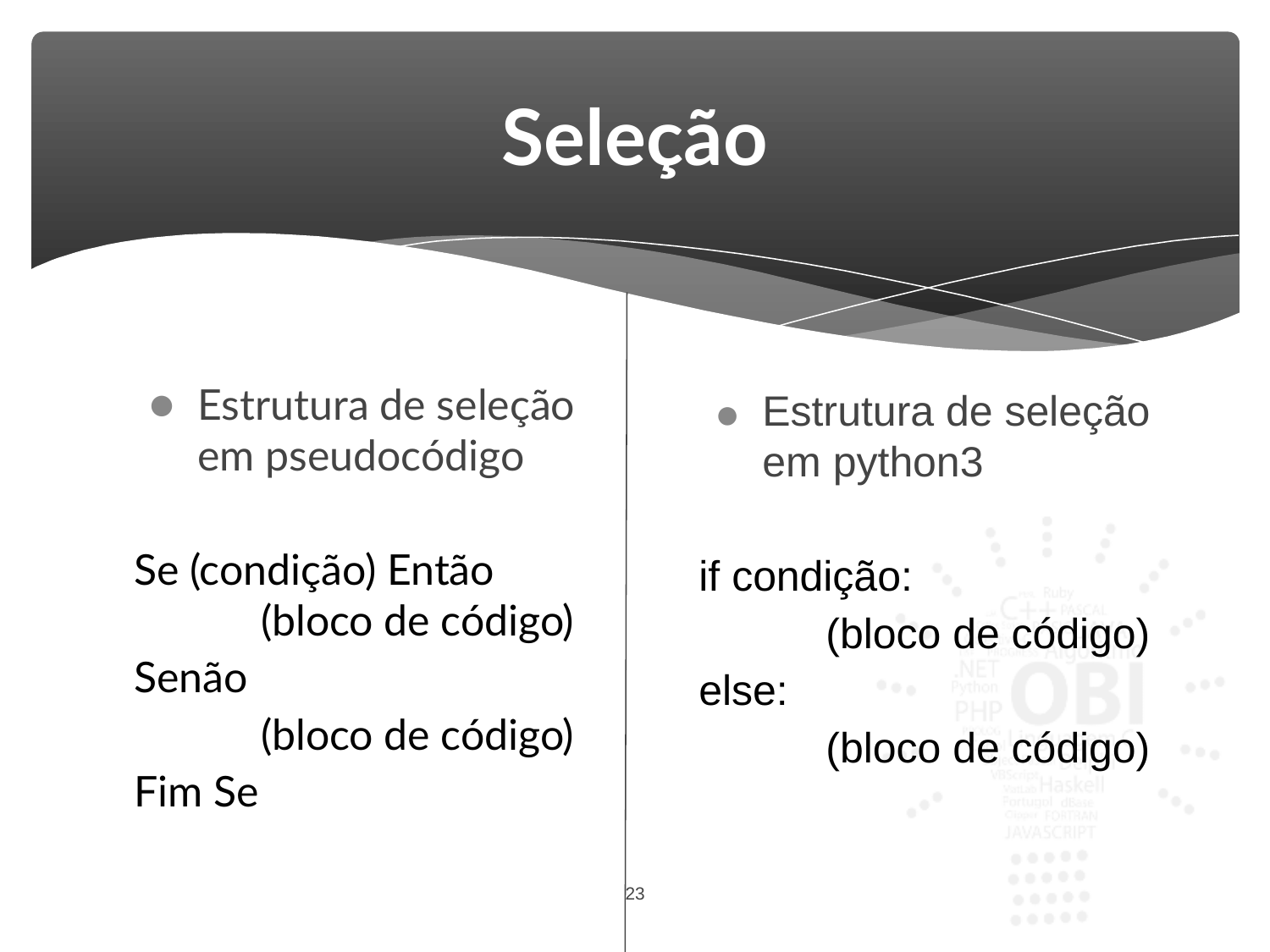

# Seleção
Estrutura de seleção em pseudocódigo

Se (condição) Então
	(bloco de código)
Senão
	(bloco de código)
Fim Se
Estrutura de seleção em python3

if condição:
	(bloco de código)
else:
	(bloco de código)
23